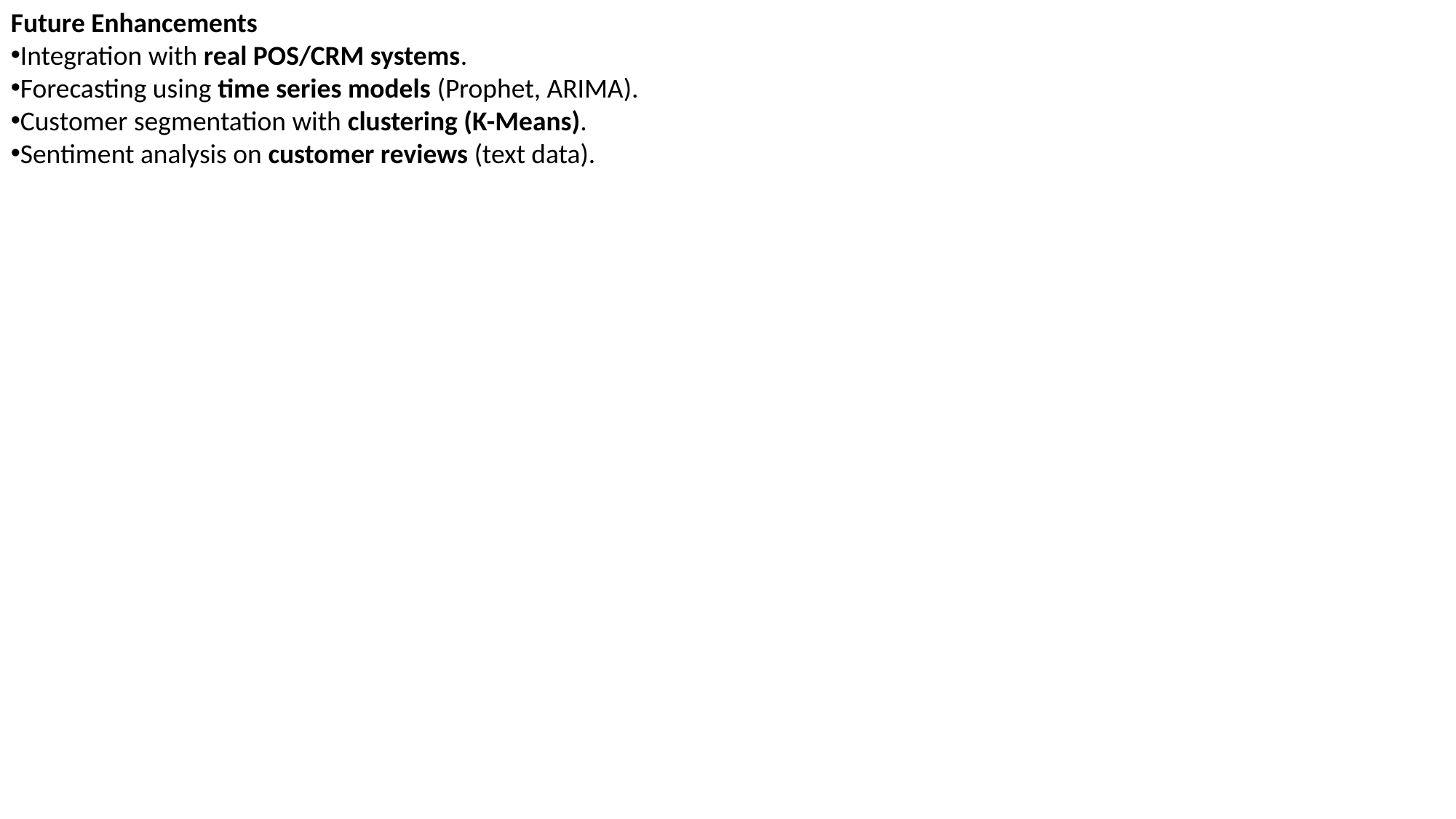

Future Enhancements
Integration with real POS/CRM systems.
Forecasting using time series models (Prophet, ARIMA).
Customer segmentation with clustering (K-Means).
Sentiment analysis on customer reviews (text data).